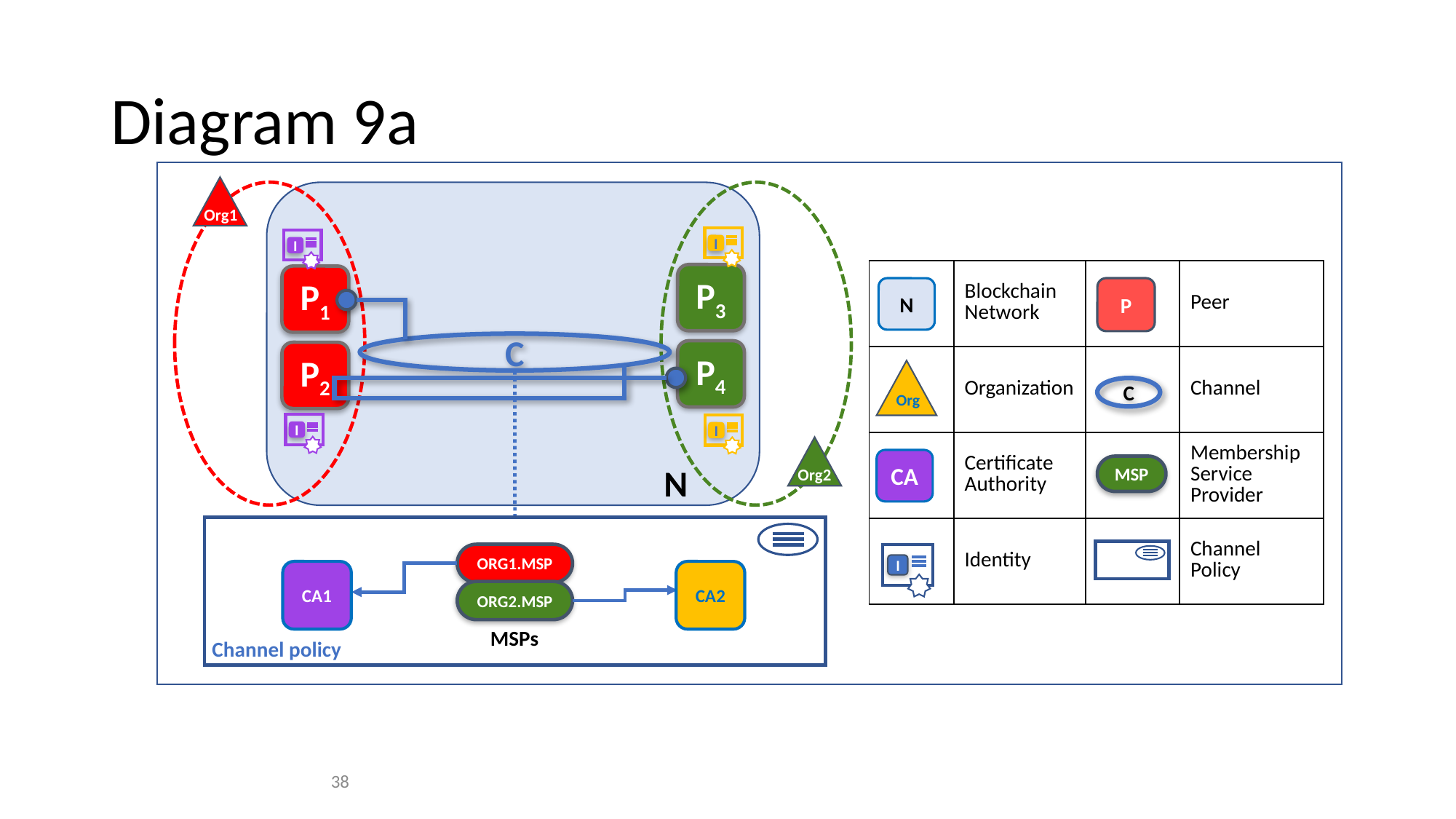

# Diagram 9a

Org1

I

I

|  | Blockchain Network |  | Peer |
| --- | --- | --- | --- |
|  | Organization |  | Channel |
|  | Certificate Authority |  | Membership Service Provider |
|  | Identity |  | Channel Policy |
P3
P1
N
P

C
P4
P2

Org

C

I

I

Org2
CA
N
MSP

ORG1.MSP

I

CA1
CA2
ORG2.MSP
MSPs
Channel policy
38